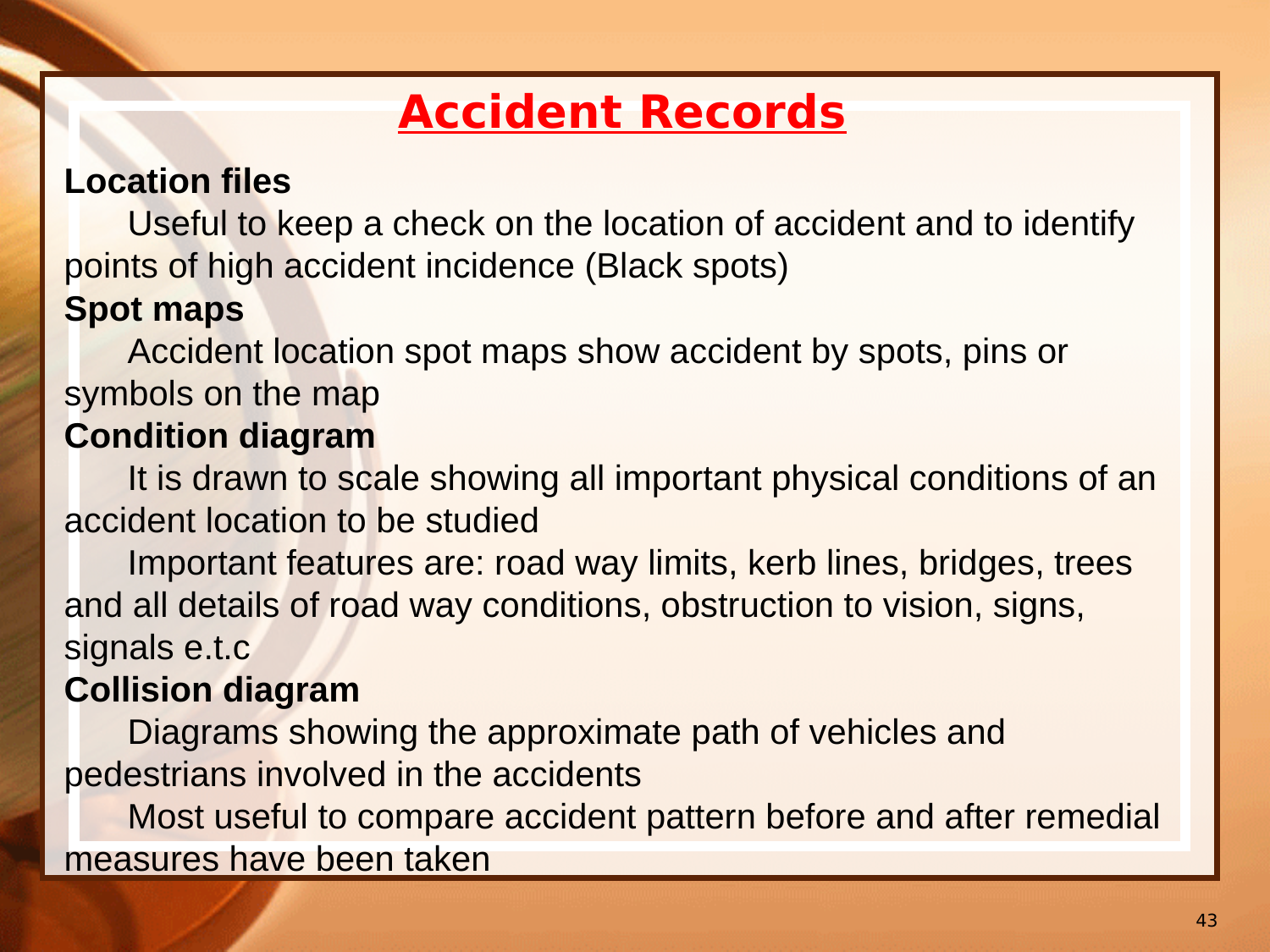

43
Accident Records
Location files
Useful to keep a check on the location of accident and to identify points of high accident incidence (Black spots)
Spot maps
Accident location spot maps show accident by spots, pins or symbols on the map
Condition diagram
It is drawn to scale showing all important physical conditions of an accident location to be studied
Important features are: road way limits, kerb lines, bridges, trees and all details of road way conditions, obstruction to vision, signs, signals e.t.c
Collision diagram
Diagrams showing the approximate path of vehicles and pedestrians involved in the accidents
Most useful to compare accident pattern before and after remedial measures have been taken